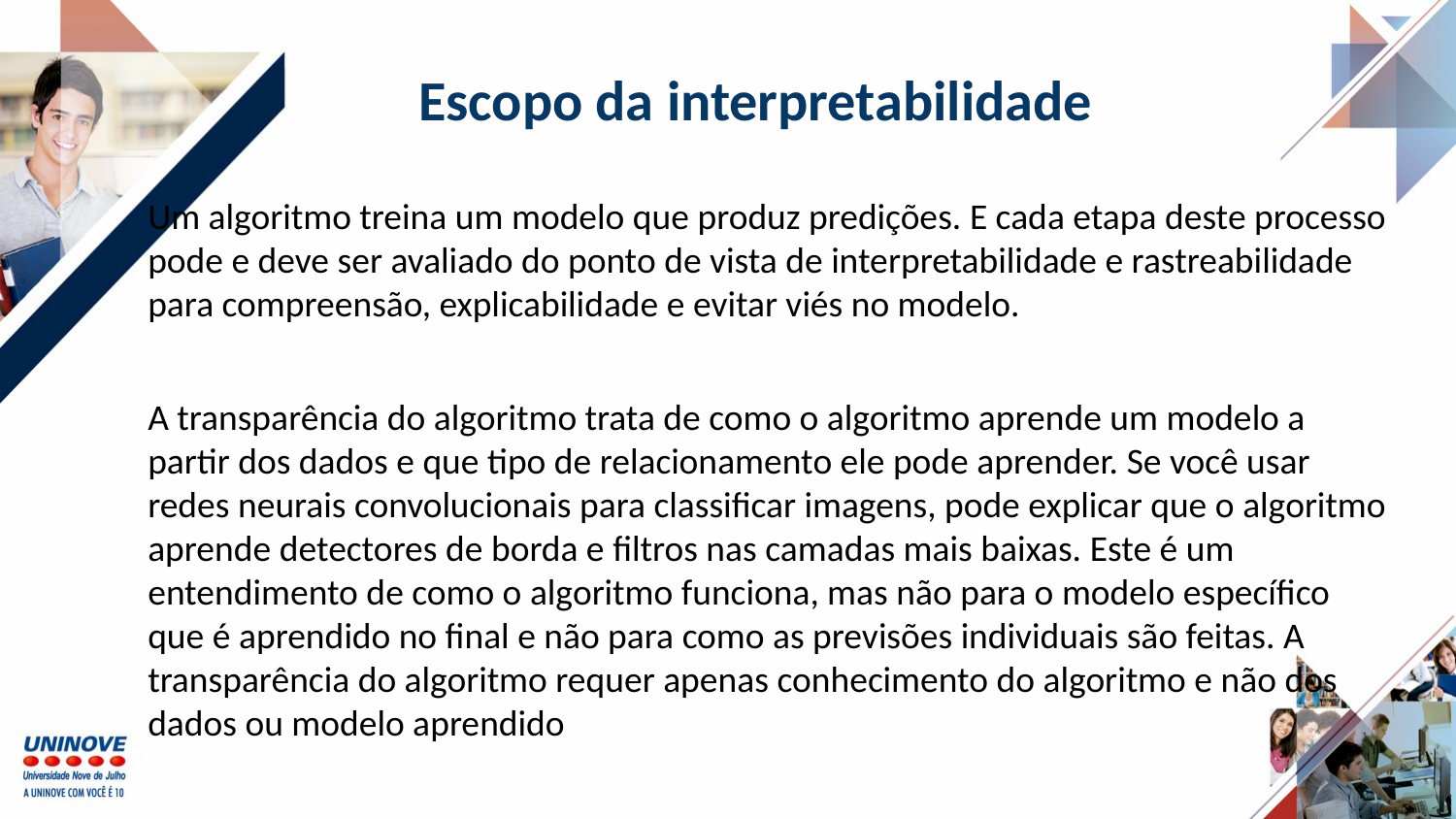

# Escopo da interpretabilidade
Um algoritmo treina um modelo que produz predições. E cada etapa deste processo pode e deve ser avaliado do ponto de vista de interpretabilidade e rastreabilidade para compreensão, explicabilidade e evitar viés no modelo.

A transparência do algoritmo trata de como o algoritmo aprende um modelo a partir dos dados e que tipo de relacionamento ele pode aprender. Se você usar redes neurais convolucionais para classificar imagens, pode explicar que o algoritmo aprende detectores de borda e filtros nas camadas mais baixas. Este é um entendimento de como o algoritmo funciona, mas não para o modelo específico que é aprendido no final e não para como as previsões individuais são feitas. A transparência do algoritmo requer apenas conhecimento do algoritmo e não dos dados ou modelo aprendido